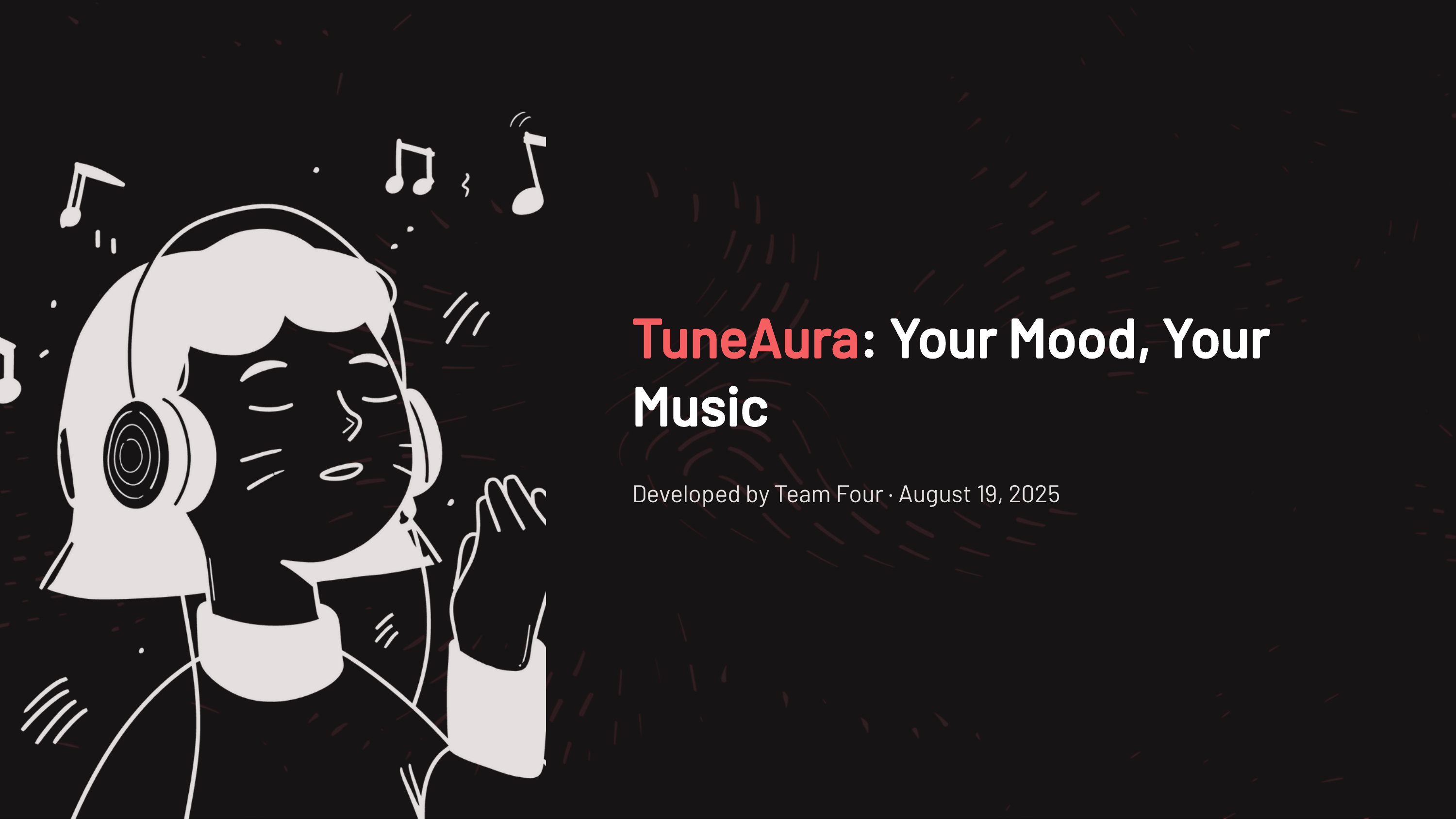

TuneAura: Your Mood, Your Music
Developed by Team Four · August 19, 2025